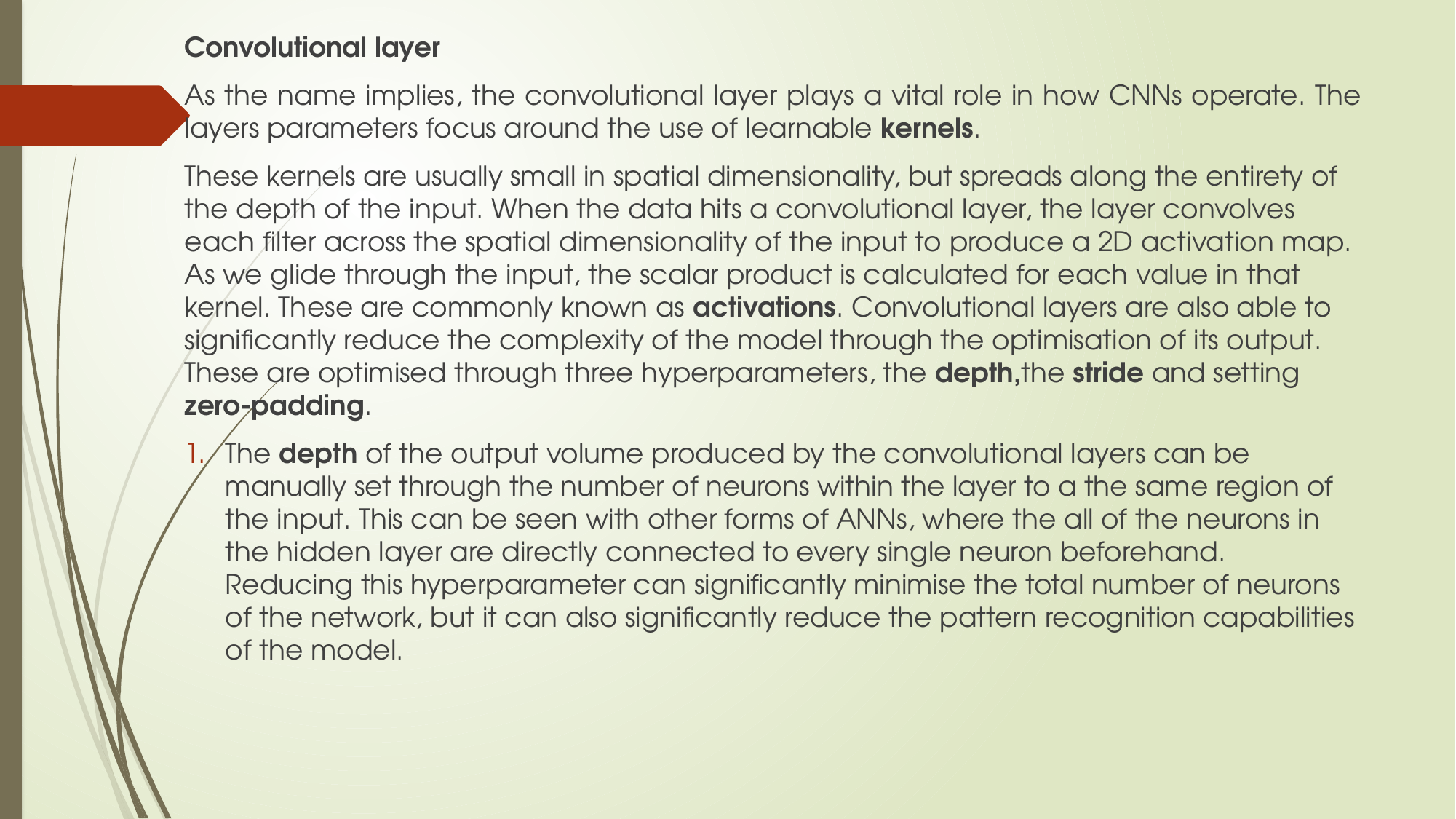

Convolutional layer
As the name implies, the convolutional layer plays a vital role in how CNNs operate. The layers parameters focus around the use of learnable kernels.
These kernels are usually small in spatial dimensionality, but spreads along the entirety of the depth of the input. When the data hits a convolutional layer, the layer convolves each filter across the spatial dimensionality of the input to produce a 2D activation map. As we glide through the input, the scalar product is calculated for each value in that kernel. These are commonly known as activations. Convolutional layers are also able to significantly reduce the complexity of the model through the optimisation of its output. These are optimised through three hyperparameters, the depth,the stride and setting zero-padding.
The depth of the output volume produced by the convolutional layers can be manually set through the number of neurons within the layer to a the same region of the input. This can be seen with other forms of ANNs, where the all of the neurons in the hidden layer are directly connected to every single neuron beforehand. Reducing this hyperparameter can significantly minimise the total number of neurons of the network, but it can also significantly reduce the pattern recognition capabilities of the model.